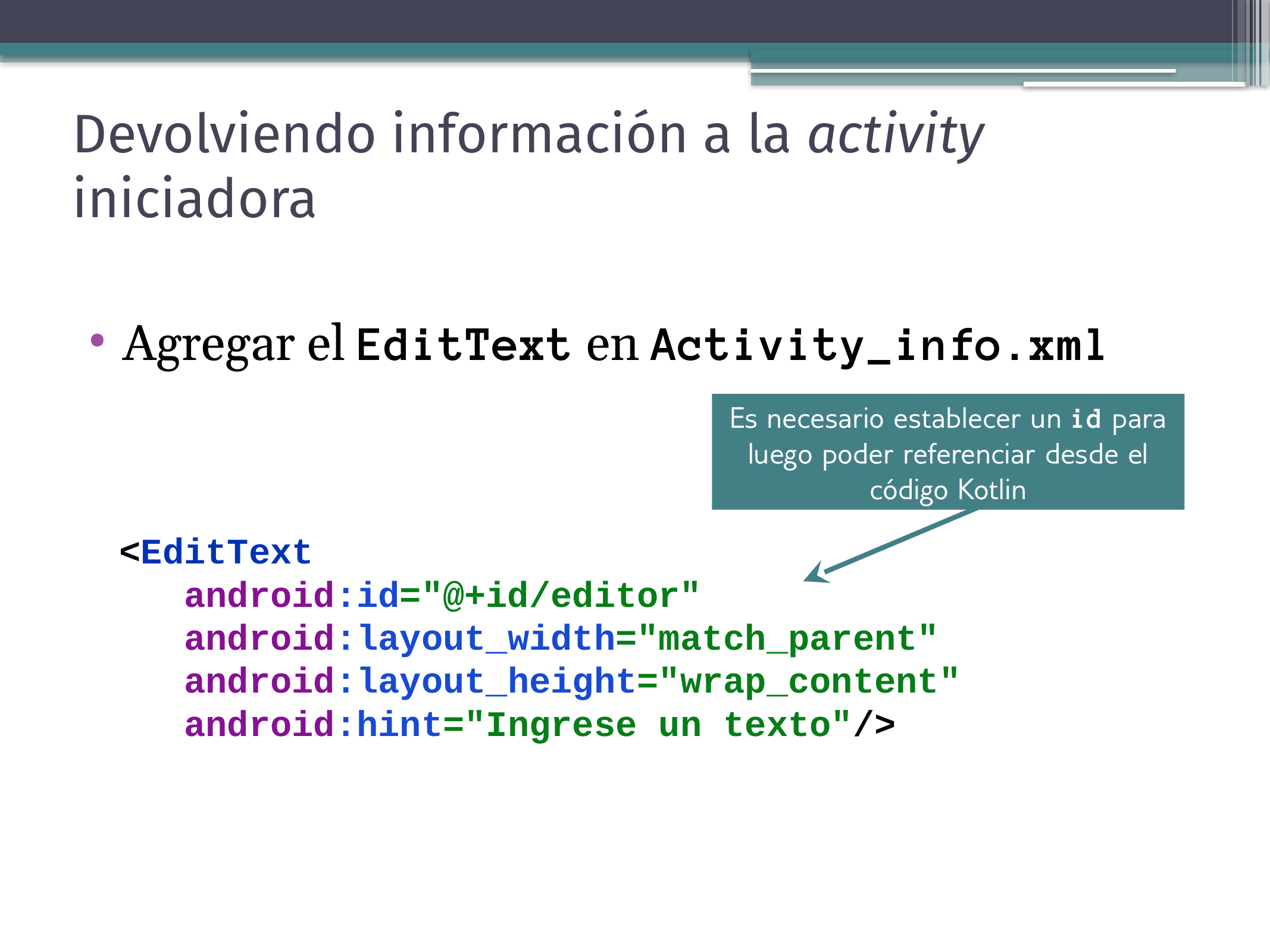

Devolviendo información a la activity  iniciadora
Agregar el EditText en Activity_info.xml
Es necesario establecer un id para luego poder referenciar desde el código Kotlin

<EditText
   android:id="@+id/editor"
   android:layout_width="match_parent"
   android:layout_height="wrap_content"
   android:hint="Ingrese un texto"/>
24